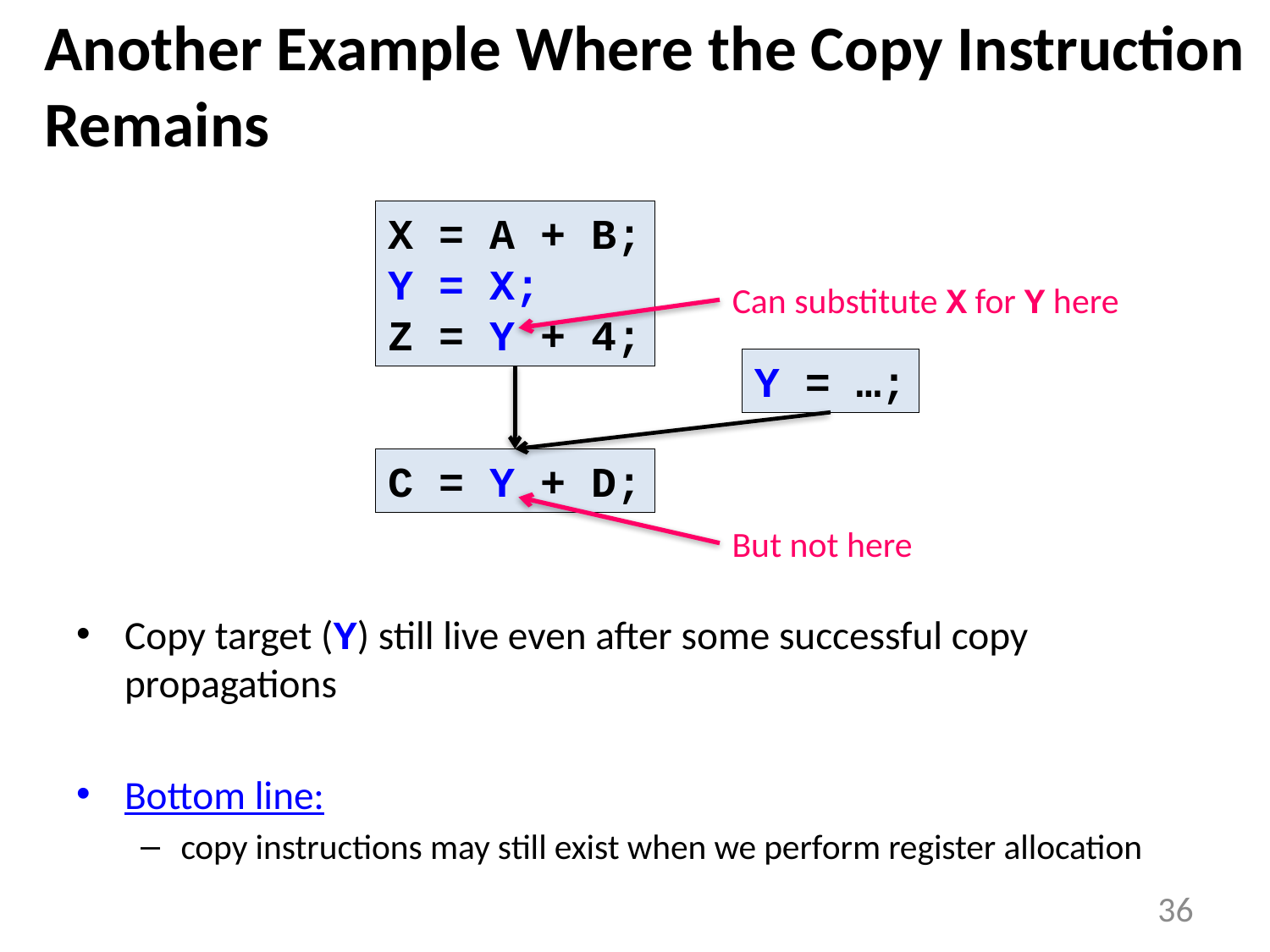

# Another Example Where the Copy Instruction Remains
X = A + B;
Y = X;
Z = Y + 4;
Can substitute X for Y here
Y = …;
C = Y + D;
But not here
Copy target (Y) still live even after some successful copy propagations

Bottom line:
copy instructions may still exist when we perform register allocation

36